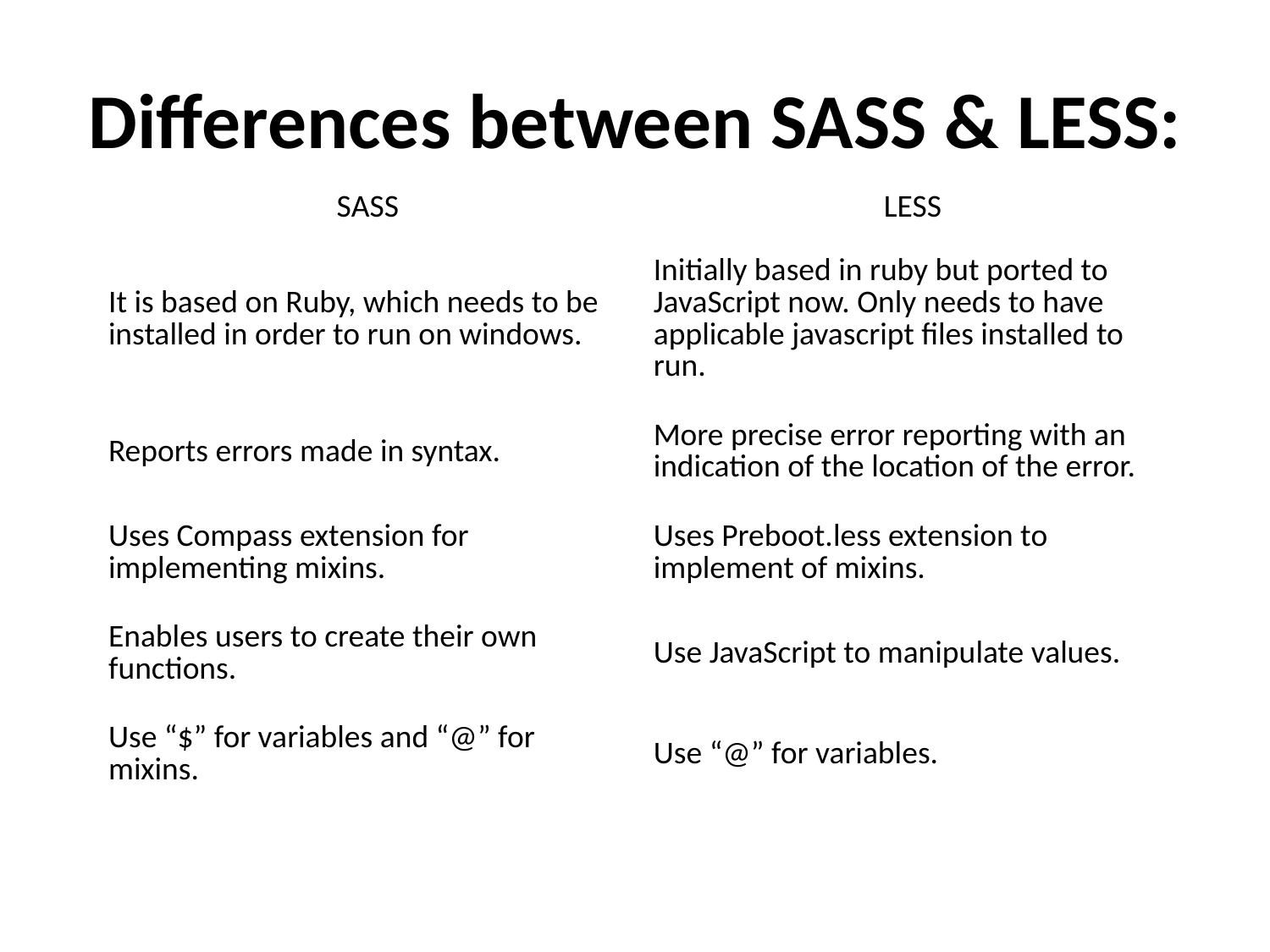

# Differences between SASS & LESS:
| SASS | LESS |
| --- | --- |
| It is based on Ruby, which needs to be installed in order to run on windows. | Initially based in ruby but ported to JavaScript now. Only needs to have applicable javascript files installed to run. |
| Reports errors made in syntax. | More precise error reporting with an indication of the location of the error. |
| Uses Compass extension for implementing mixins. | Uses Preboot.less extension to implement of mixins. |
| Enables users to create their own functions. | Use JavaScript to manipulate values. |
| Use “$” for variables and “@” for mixins. | Use “@” for variables. |